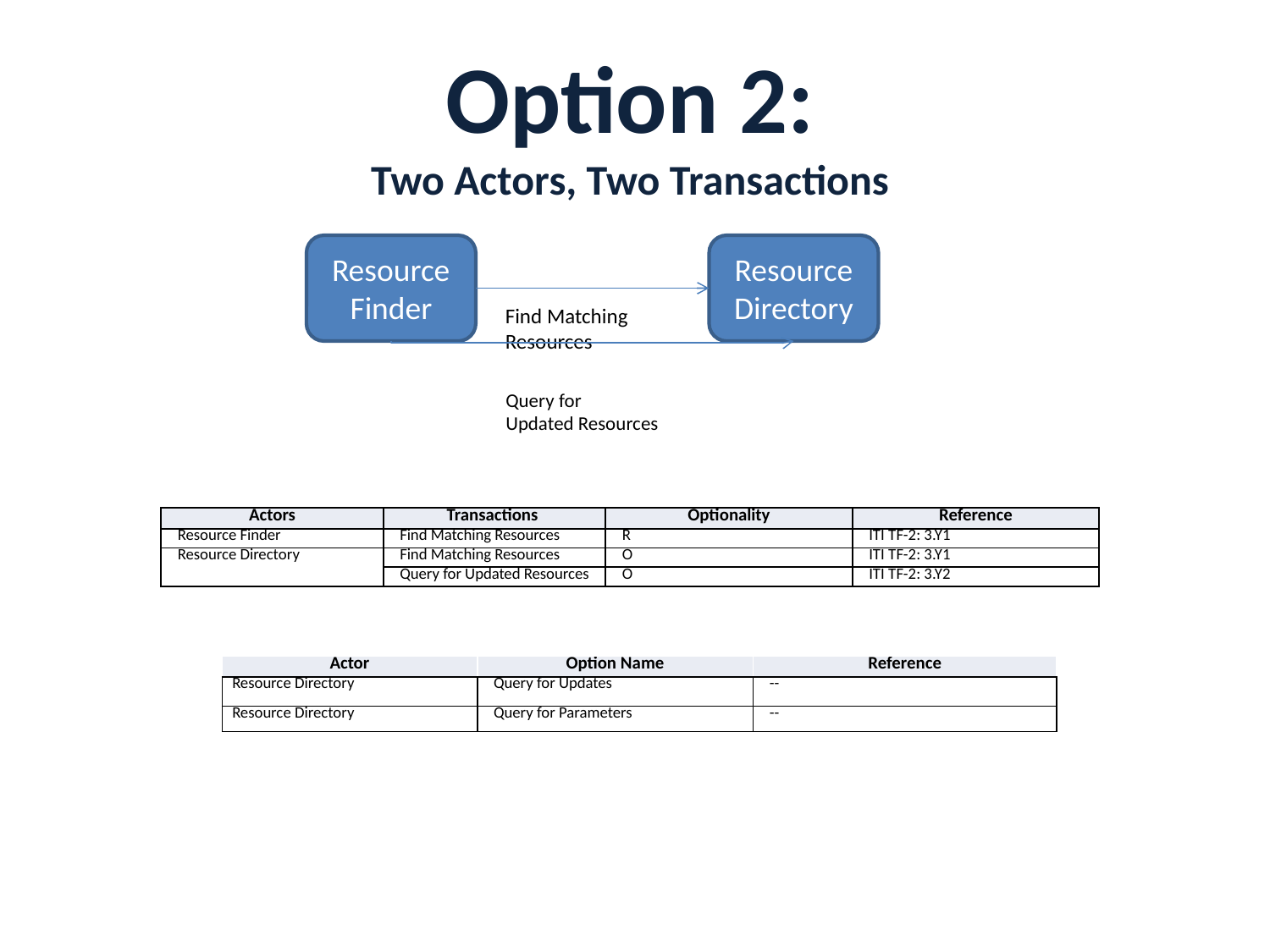

Option 2:
Two Actors, Two Transactions
Resource Finder
Resource Directory
Find Matching
Resources
Query for
Updated Resources
| Actors | Transactions | Optionality | Reference |
| --- | --- | --- | --- |
| Resource Finder | Find Matching Resources | R | ITI TF-2: 3.Y1 |
| Resource Directory | Find Matching Resources | O | ITI TF-2: 3.Y1 |
|  | Query for Updated Resources | O | ITI TF-2: 3.Y2 |
| Actor | Option Name | Reference |
| --- | --- | --- |
| Resource Directory | Query for Updates | -- |
| Resource Directory | Query for Parameters | -- |